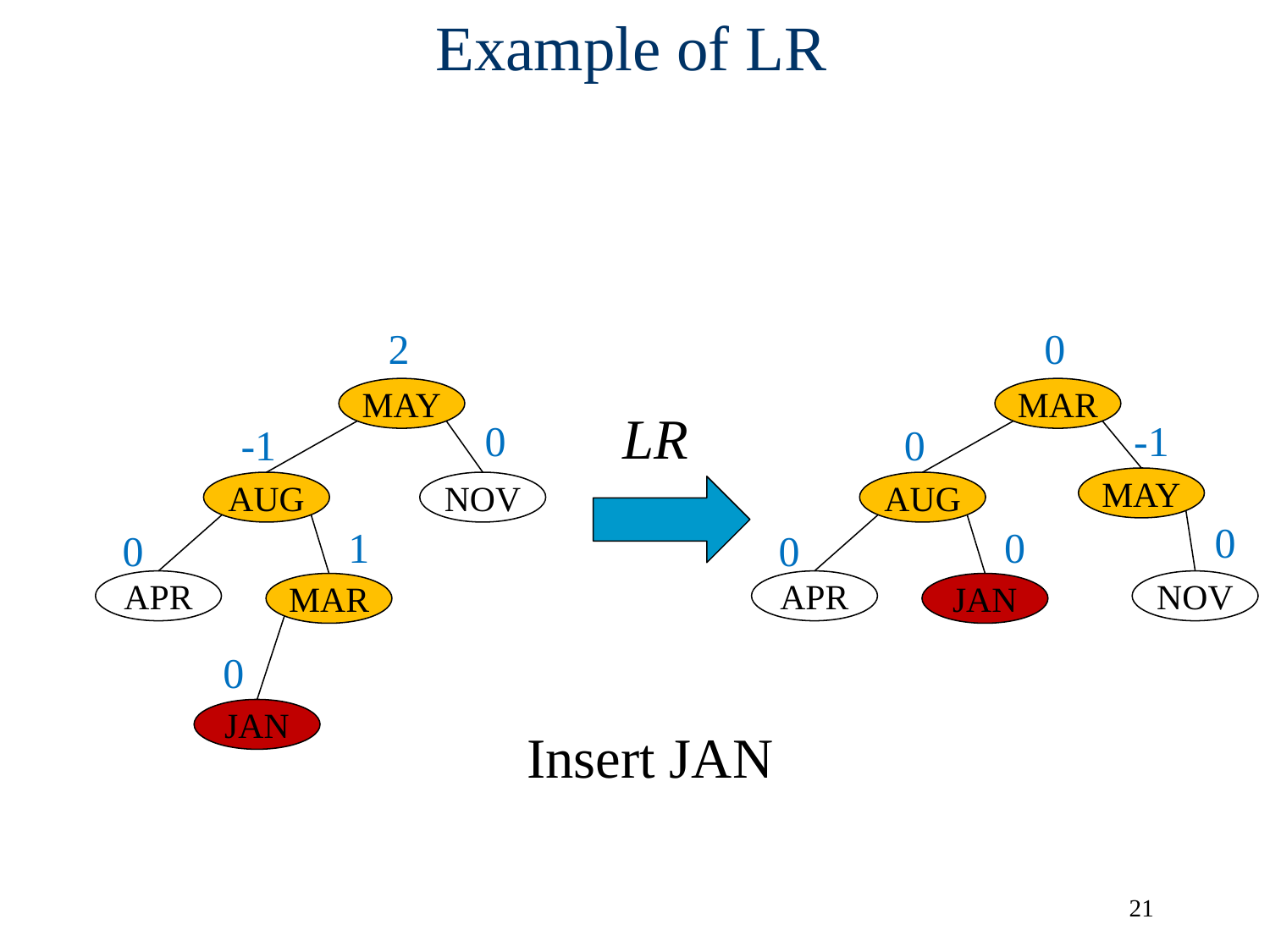

# Example of LR
2
MAY
0
-1
AUG
NOV
1
0
APR
MAR
0
JAN
0
MAR
-1
0
AUG
0
0
APR
NOV
JAN
LR
MAY

0
Insert JAN
21